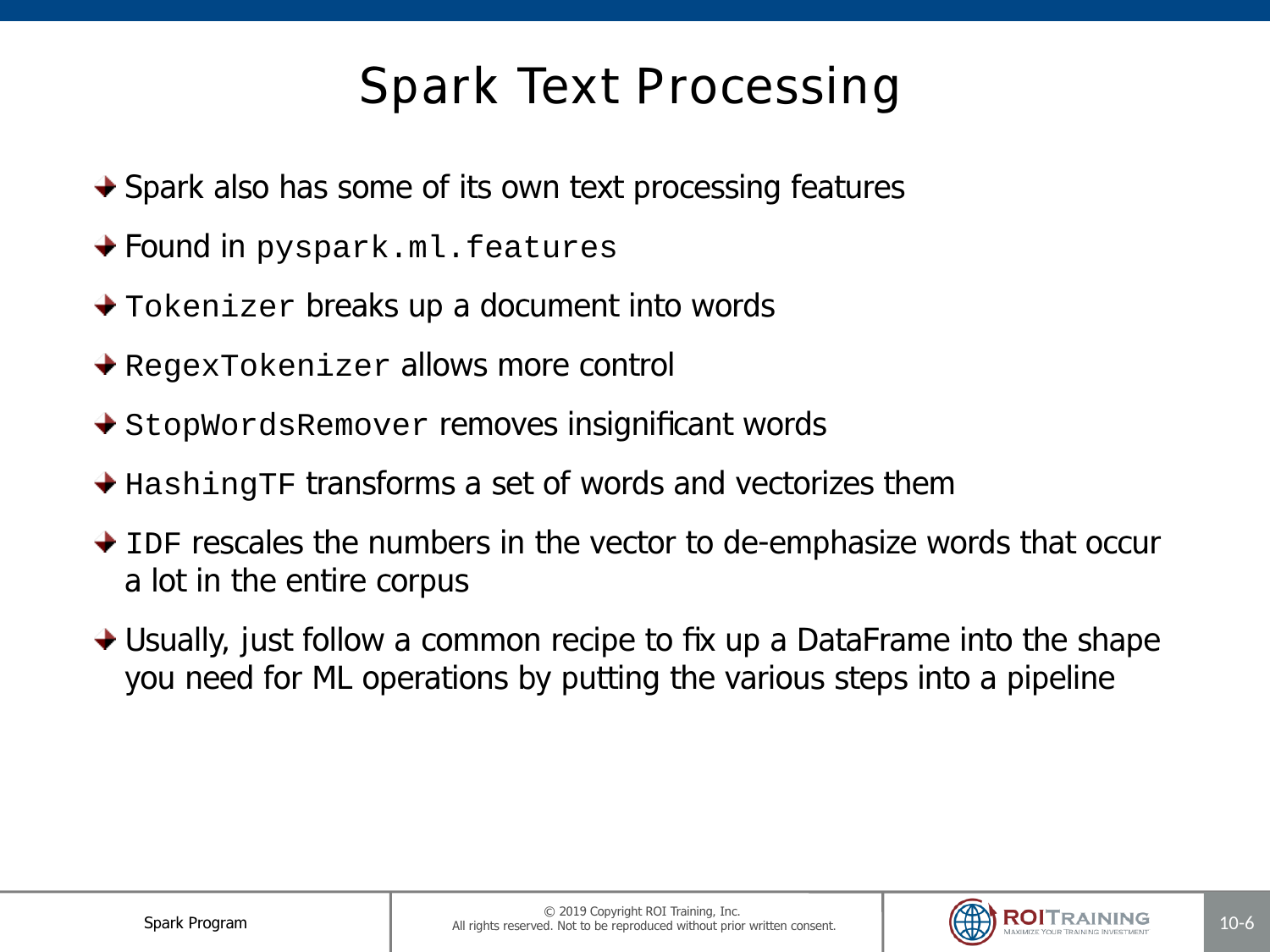

# Spark Text Processing
Spark also has some of its own text processing features
Found in pyspark.ml.features
Tokenizer breaks up a document into words
RegexTokenizer allows more control
StopWordsRemover removes insignificant words
HashingTF transforms a set of words and vectorizes them
IDF rescales the numbers in the vector to de-emphasize words that occur a lot in the entire corpus
Usually, just follow a common recipe to fix up a DataFrame into the shape you need for ML operations by putting the various steps into a pipeline